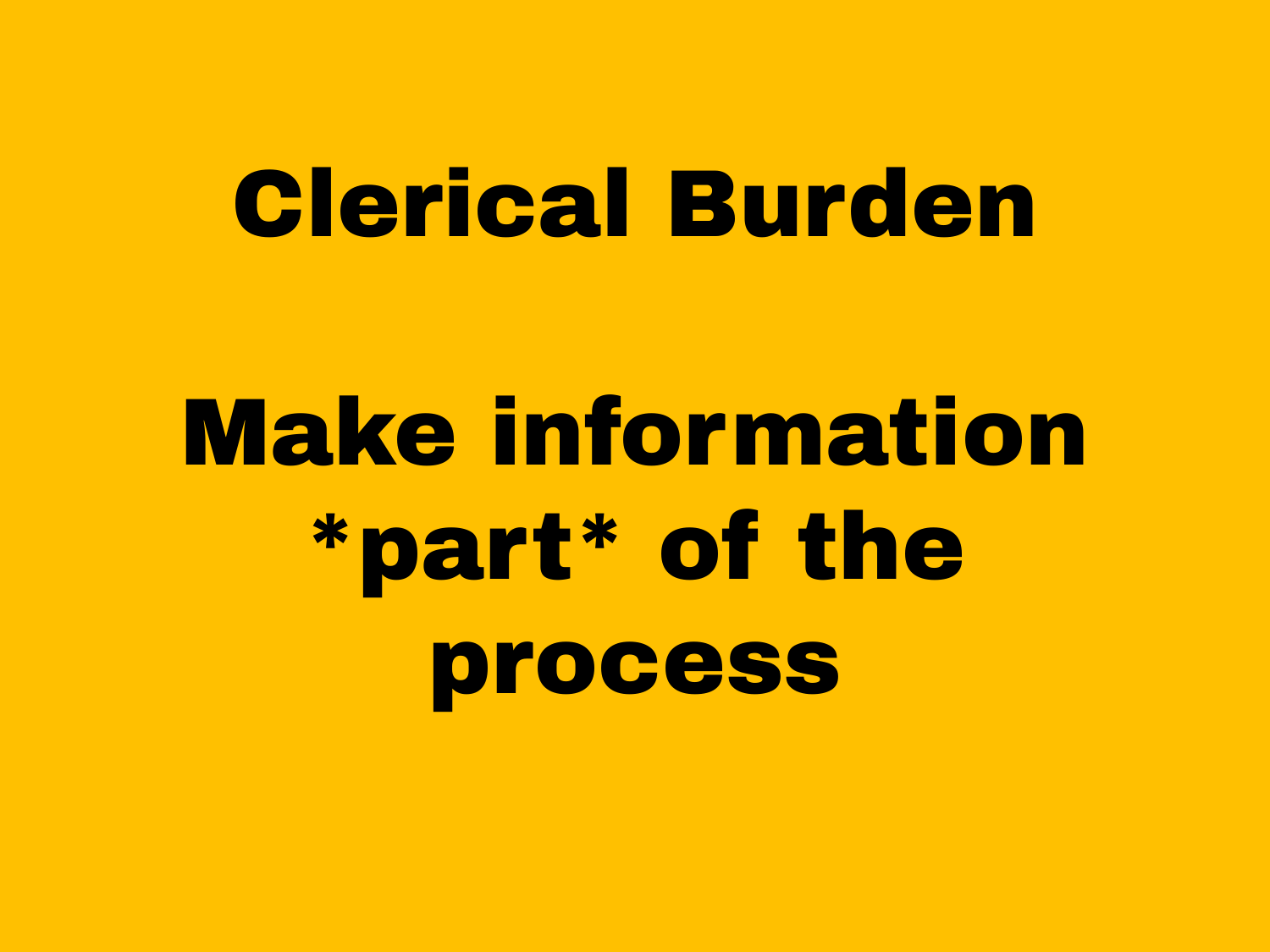

# Clerical Burden Make information *part* of the process